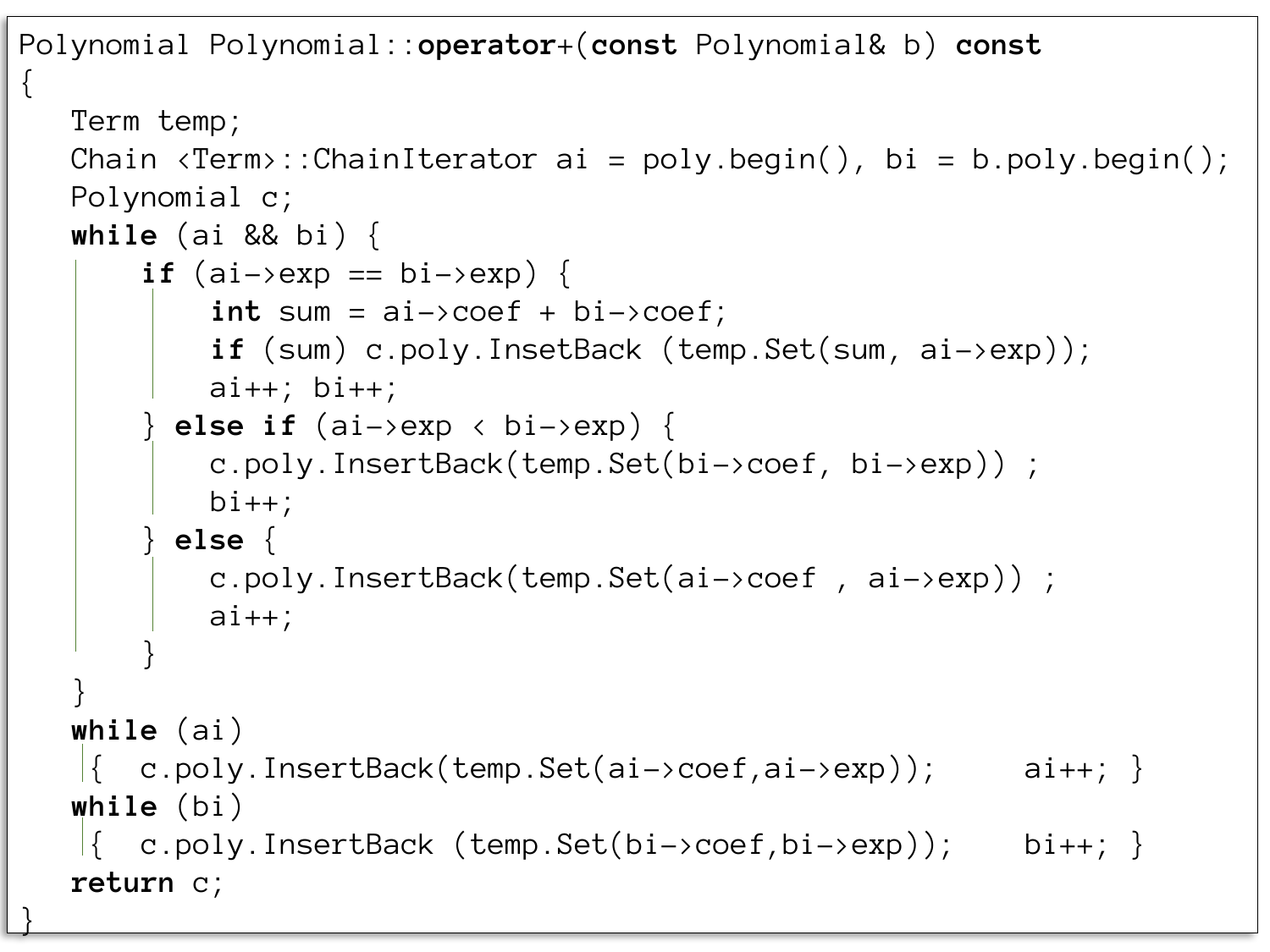

Polynomial Polynomial::operator+(const Polynomial& b) const
{
   Term temp;
   Chain <Term>::ChainIterator ai = poly.begin(), bi = b.poly.begin();
   Polynomial c;
   while (ai && bi) {
       if (ai->exp == bi->exp) {
           int sum = ai->coef + bi->coef;
           if (sum) c.poly.InsetBack (temp.Set(sum, ai->exp));
           ai++; bi++;
       } else if (ai->exp < bi->exp) {
           c.poly.InsertBack(temp.Set(bi->coef, bi->exp)) ;
           bi++;
       } else {
           c.poly.InsertBack(temp.Set(ai->coef , ai->exp)) ;
           ai++;
       }
   }
   while (ai)
    {  c.poly.InsertBack(temp.Set(ai->coef,ai->exp));     ai++; }
   while (bi)
    {  c.poly.InsertBack (temp.Set(bi->coef,bi->exp));    bi++; }
   return c;
}
#

118